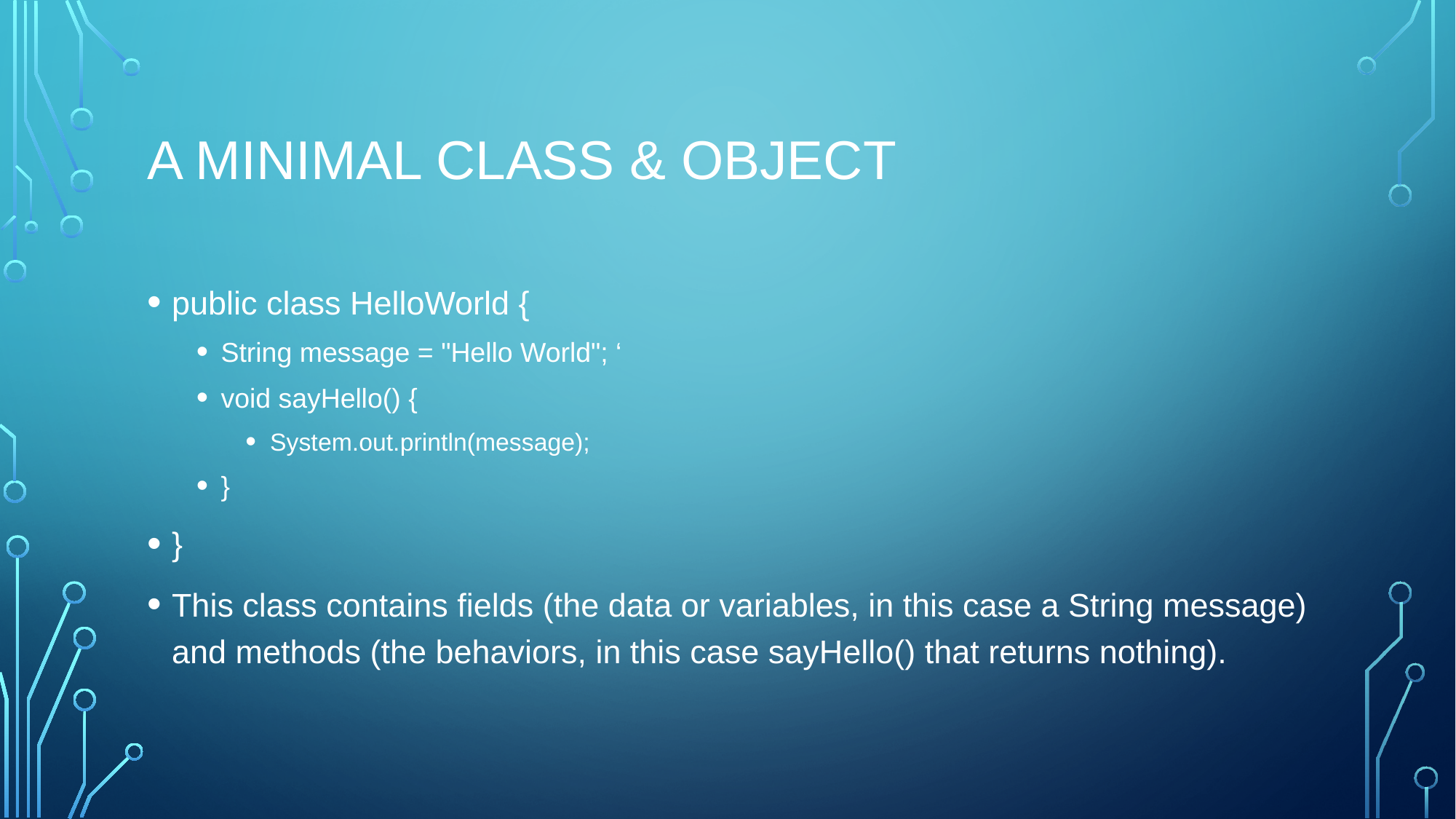

# A minimal class & object
public class HelloWorld {
String message = "Hello World"; ‘
void sayHello() {
System.out.println(message);
}
}
This class contains fields (the data or variables, in this case a String message) and methods (the behaviors, in this case sayHello() that returns nothing).